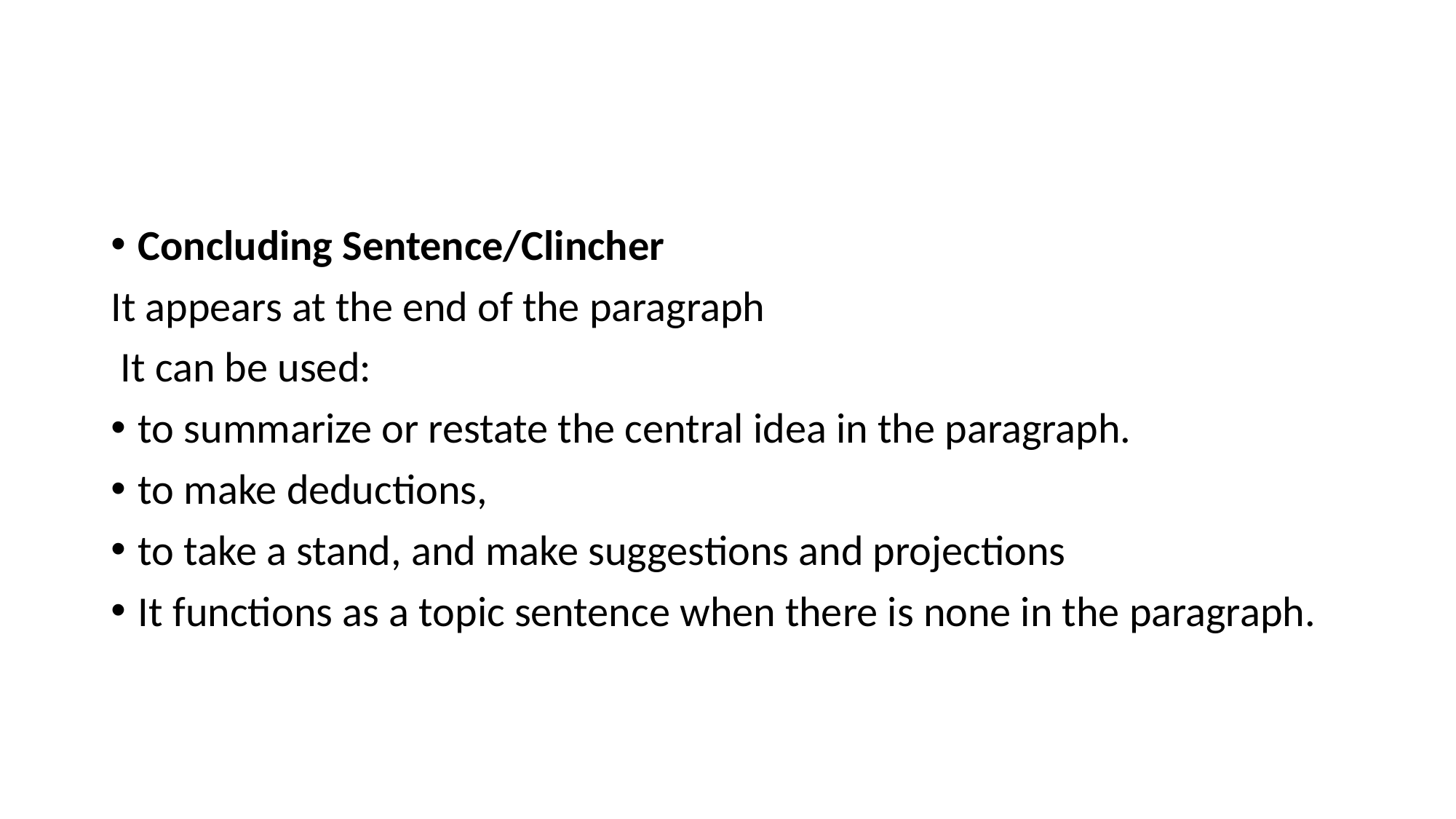

#
Concluding Sentence/Clincher
It appears at the end of the paragraph
 It can be used:
to summarize or restate the central idea in the paragraph.
to make deductions,
to take a stand, and make suggestions and projections
It functions as a topic sentence when there is none in the paragraph.